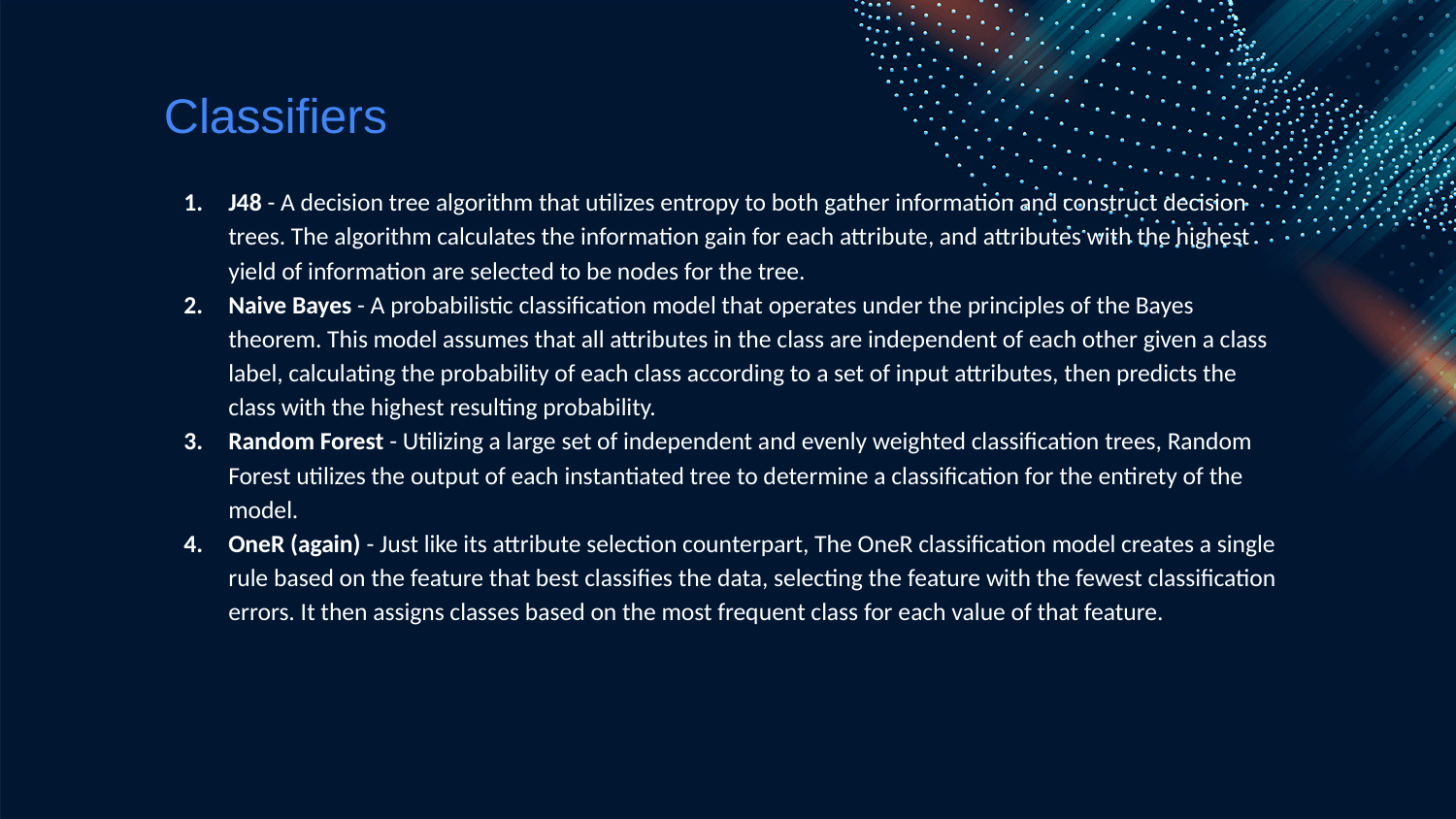

# Classifiers
J48 - A decision tree algorithm that utilizes entropy to both gather information and construct decision trees. The algorithm calculates the information gain for each attribute, and attributes with the highest yield of information are selected to be nodes for the tree.
Naive Bayes - A probabilistic classification model that operates under the principles of the Bayes theorem. This model assumes that all attributes in the class are independent of each other given a class label, calculating the probability of each class according to a set of input attributes, then predicts the class with the highest resulting probability.
Random Forest - Utilizing a large set of independent and evenly weighted classification trees, Random Forest utilizes the output of each instantiated tree to determine a classification for the entirety of the model.
OneR (again) - Just like its attribute selection counterpart, The OneR classification model creates a single rule based on the feature that best classifies the data, selecting the feature with the fewest classification errors. It then assigns classes based on the most frequent class for each value of that feature.